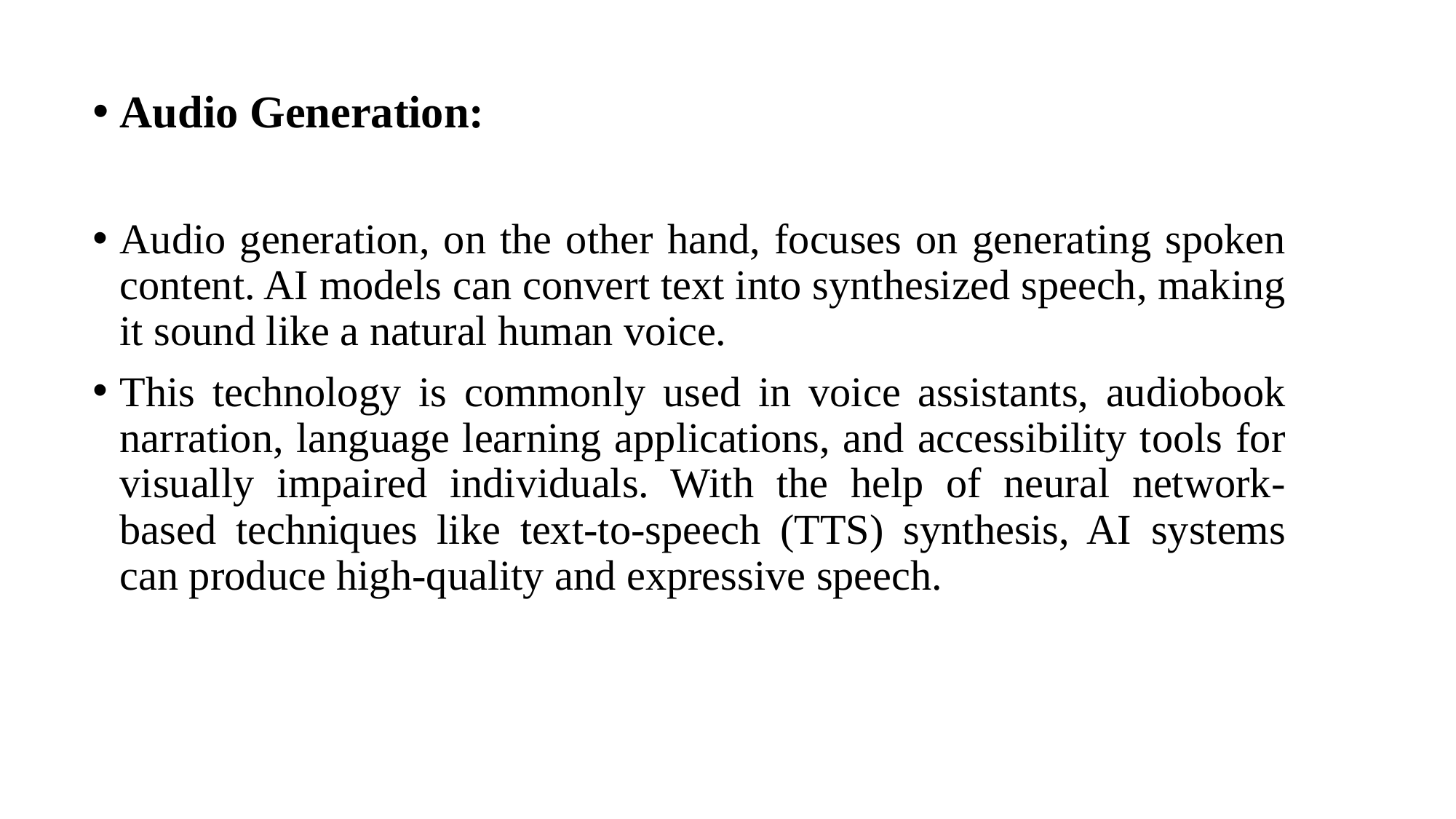

Audio Generation:

Audio generation, on the other hand, focuses on generating spoken content. AI models can convert text into synthesized speech, making it sound like a natural human voice.
This technology is commonly used in voice assistants, audiobook narration, language learning applications, and accessibility tools for visually impaired individuals. With the help of neural network-based techniques like text-to-speech (TTS) synthesis, AI systems can produce high-quality and expressive speech.